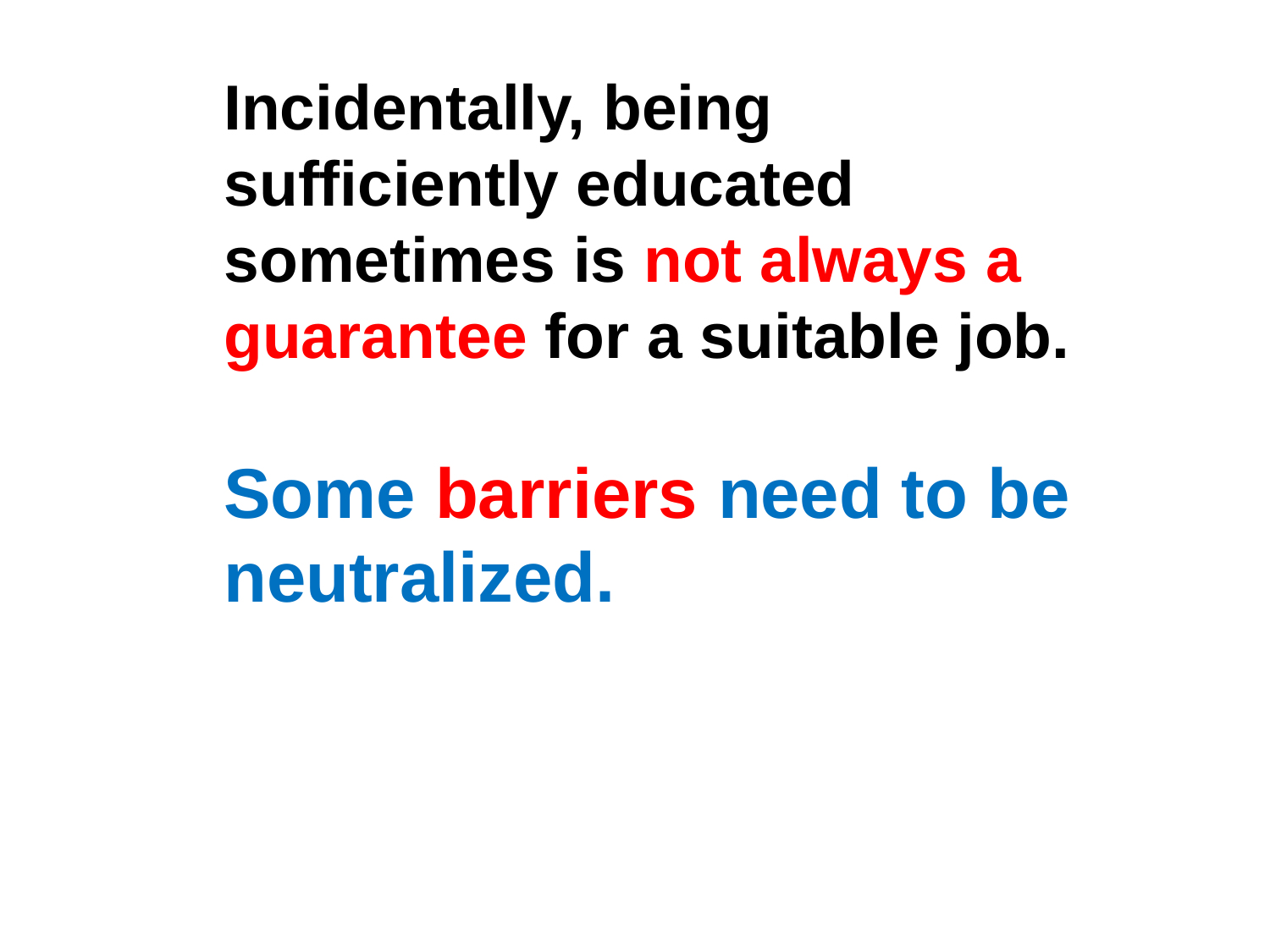

Incidentally, being sufficiently educated sometimes is not always a guarantee for a suitable job.

Some barriers need to be neutralized.